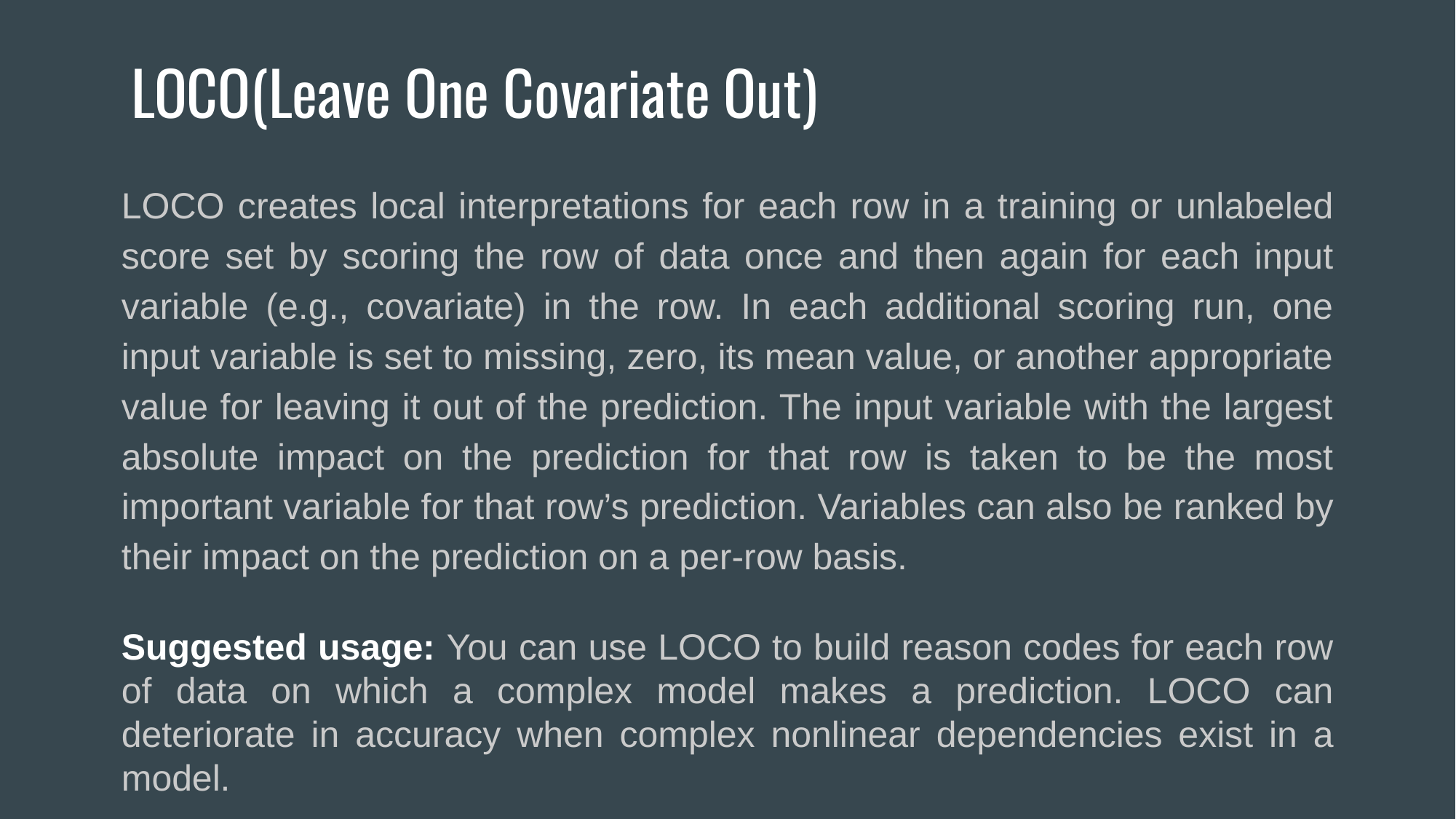

LOCO(Leave One Covariate Out)
LOCO creates local interpretations for each row in a training or unlabeled score set by scoring the row of data once and then again for each input variable (e.g., covariate) in the row. In each additional scoring run, one input variable is set to missing, zero, its mean value, or another appropriate value for leaving it out of the prediction. The input variable with the largest absolute impact on the prediction for that row is taken to be the most important variable for that row’s prediction. Variables can also be ranked by their impact on the prediction on a per-row basis.

Suggested usage: You can use LOCO to build reason codes for each row of data on which a complex model makes a prediction. LOCO can deteriorate in accuracy when complex nonlinear dependencies exist in a model.